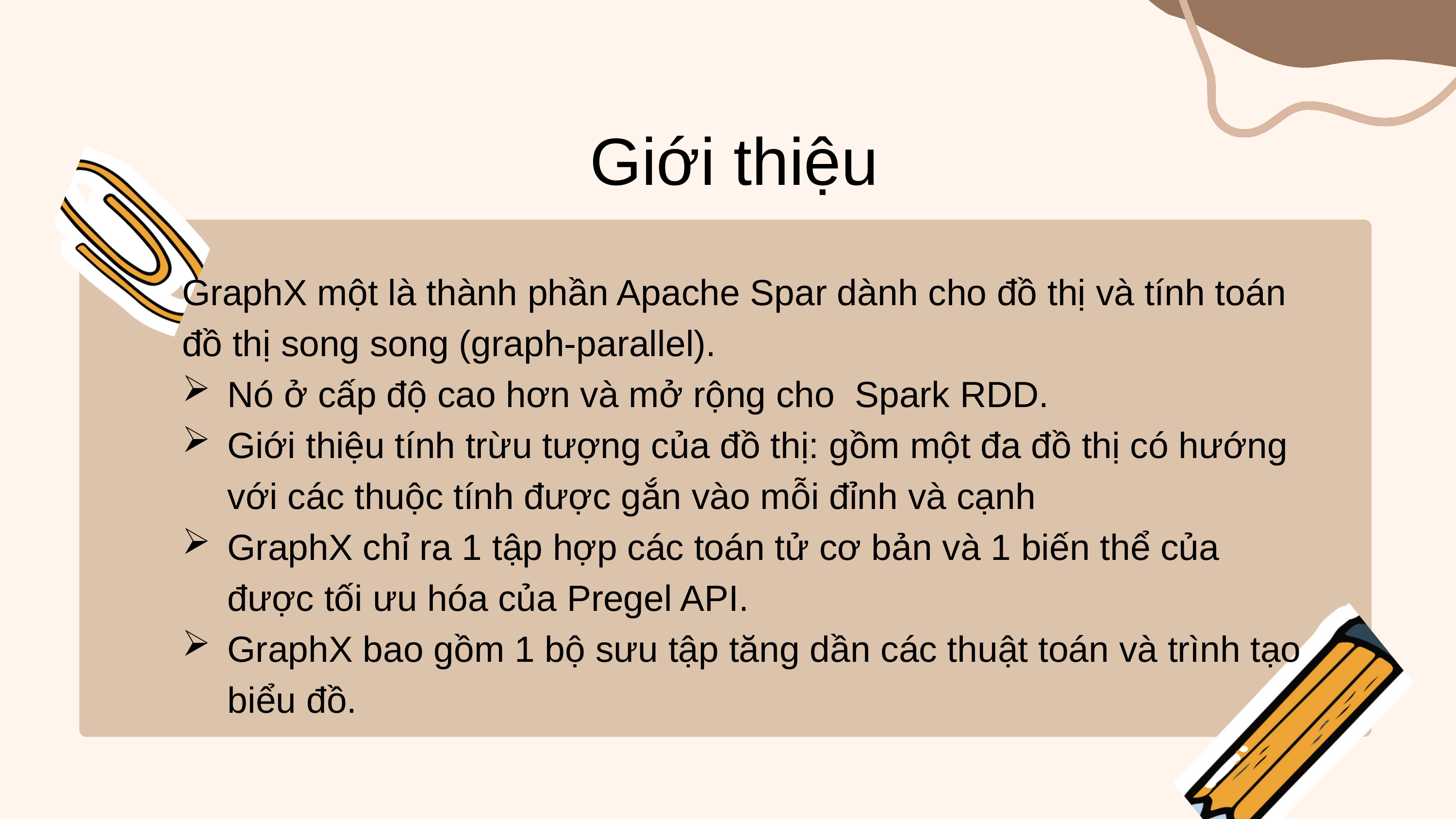

Giới thiệu

GraphX một là thành phần Apache Spar dành cho đồ thị và tính toán đồ thị song song (graph-parallel).
Nó ở cấp độ cao hơn và mở rộng cho  Spark RDD.
Giới thiệu tính trừu tượng của đồ thị: gồm một đa đồ thị có hướng với các thuộc tính được gắn vào mỗi đỉnh và cạnh
GraphX chỉ ra 1 tập hợp các toán tử cơ bản và 1 biến thể của được tối ưu hóa của Pregel API.
GraphX bao gồm 1 bộ sưu tập tăng dần các thuật toán và trình tạo biểu đồ.